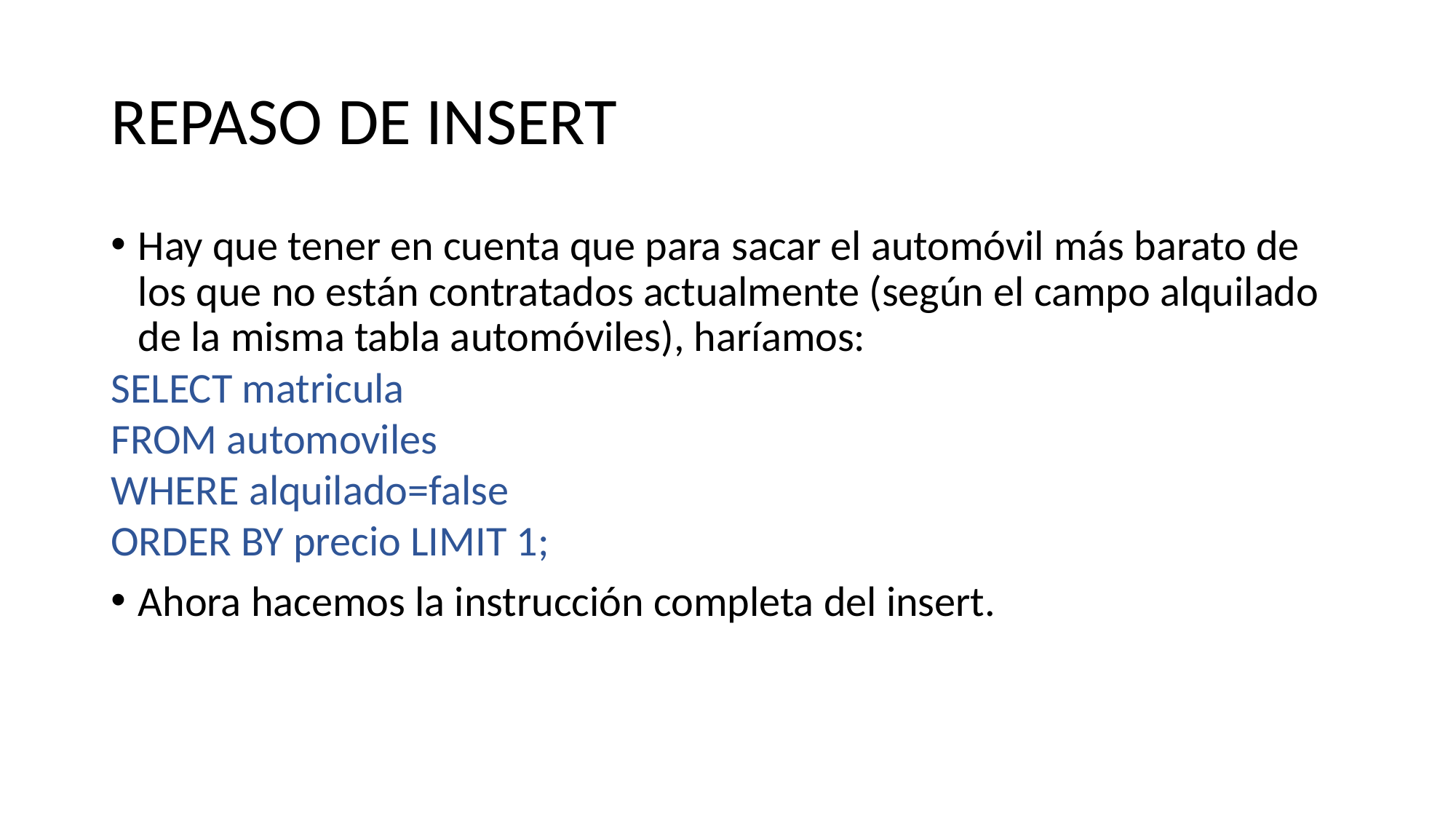

# REPASO DE INSERT
Hay que tener en cuenta que para sacar el automóvil más barato de los que no están contratados actualmente (según el campo alquilado de la misma tabla automóviles), haríamos:
SELECT matricula
FROM automoviles
WHERE alquilado=false
ORDER BY precio LIMIT 1;
Ahora hacemos la instrucción completa del insert.